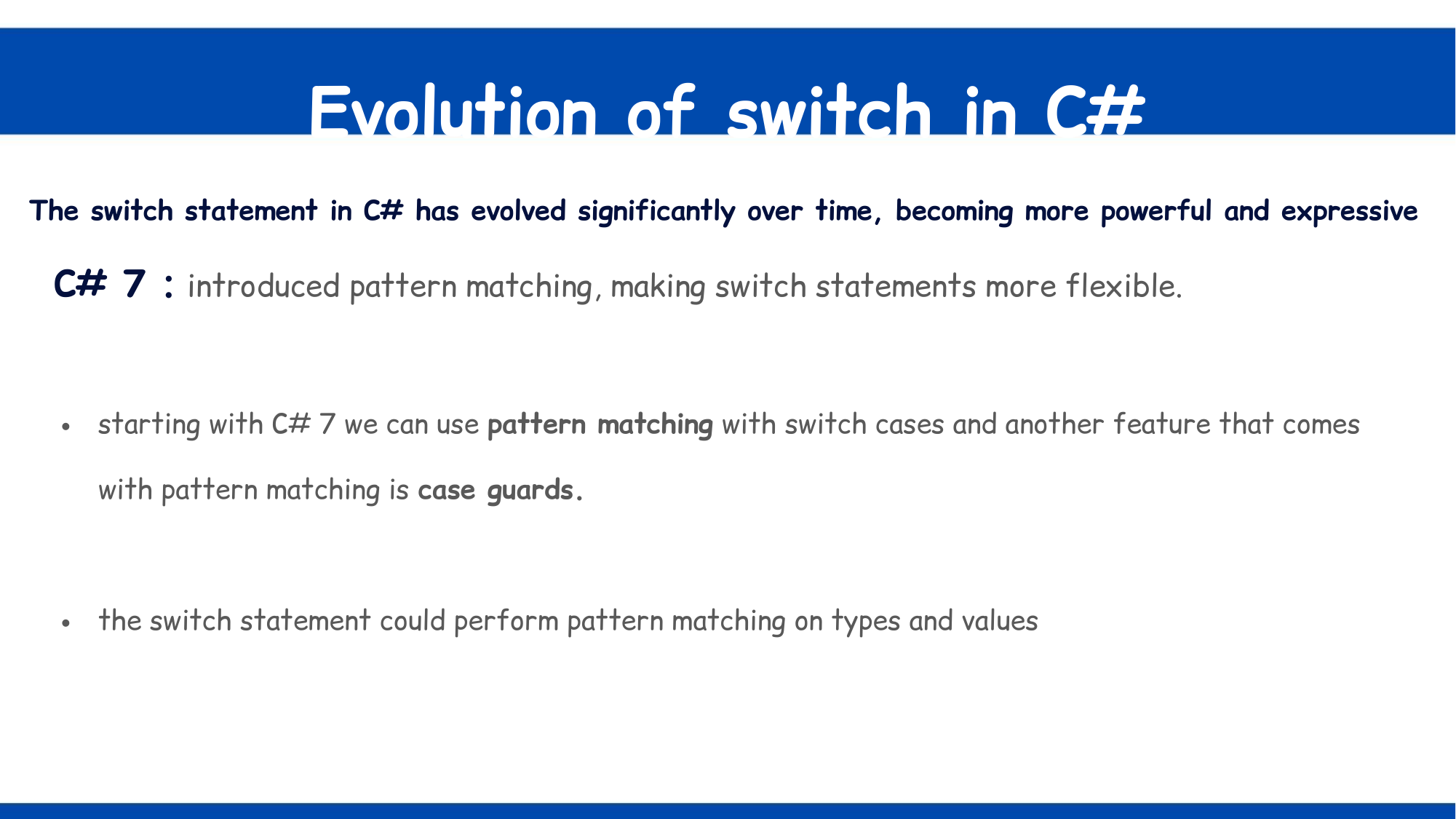

Evolution of switch in C#
The switch statement in C# has evolved significantly over time, becoming more powerful and expressive
C# 7 : introduced pattern matching, making switch statements more flexible.

starting with C# 7 we can use pattern matching with switch cases and another feature that comes with pattern matching is case guards.

the switch statement could perform pattern matching on types and values